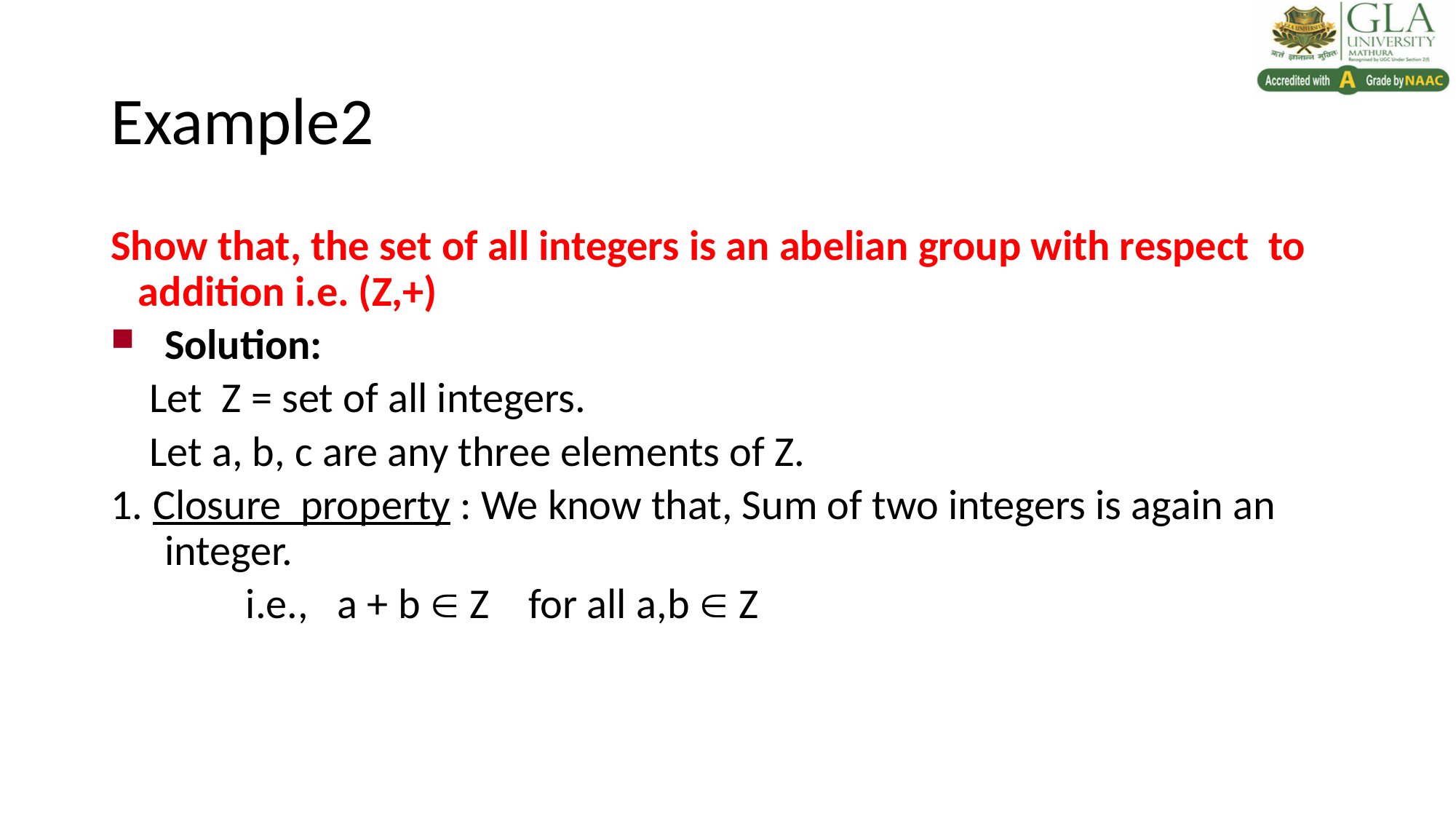

# Example2
Show that, the set of all integers is an abelian group with respect  to  addition i.e. (Z,+)
Solution:
    Let  Z = set of all integers.
    Let a, b, c are any three elements of Z.
1. Closure  property : We know that, Sum of two integers is again an integer.
              i.e.,   a + b ∈ Z    for all a,b ∈ Z